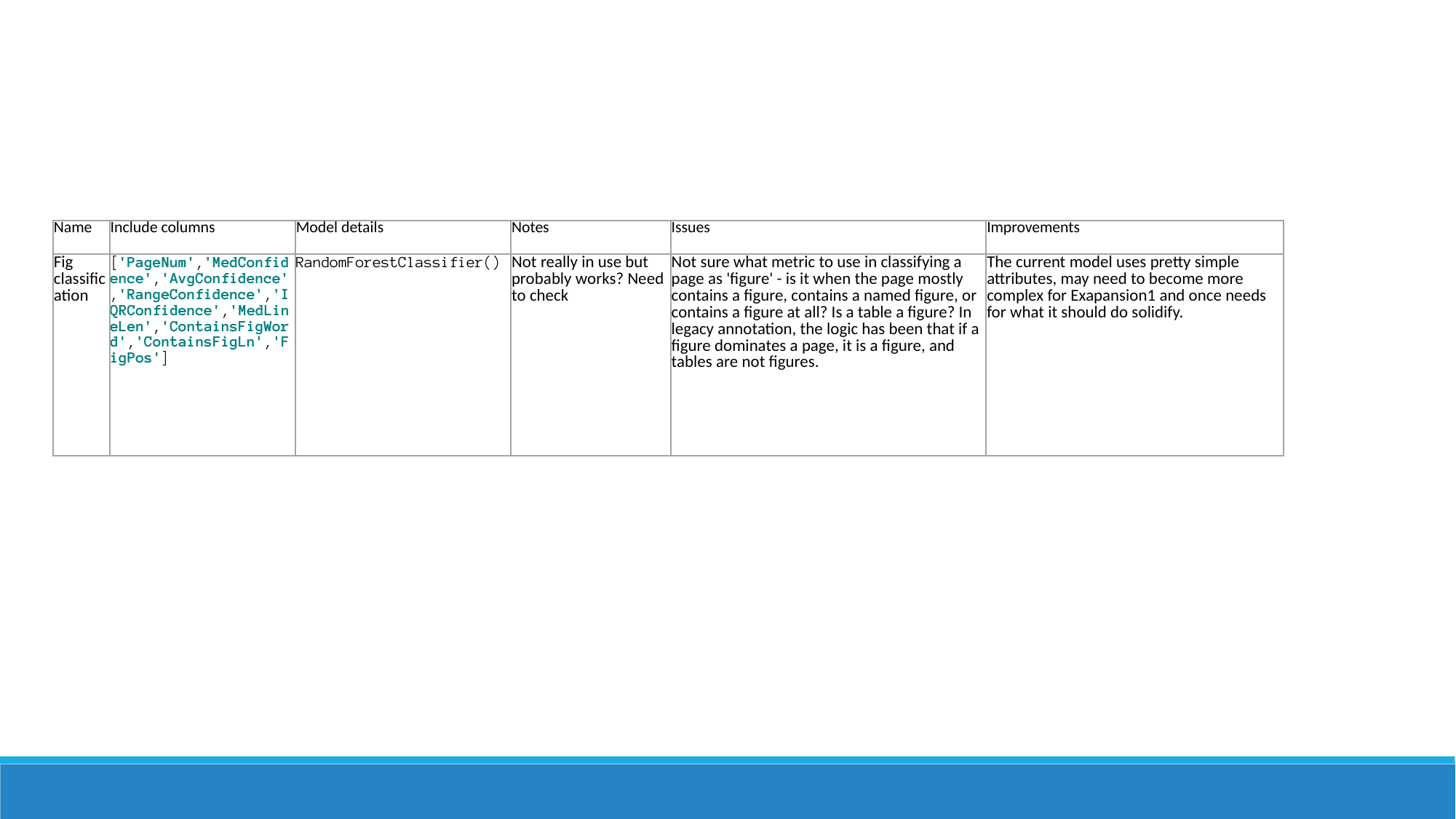

| Name | Include columns | Model details | Notes | Issues | Improvements |
| --- | --- | --- | --- | --- | --- |
| Fig classification | ['PageNum','MedConfidence','AvgConfidence','RangeConfidence','IQRConfidence','MedLineLen','ContainsFigWord','ContainsFigLn','FigPos'] | RandomForestClassifier() | Not really in use but probably works? Need to check | Not sure what metric to use in classifying a page as 'figure' - is it when the page mostly contains a figure, contains a named figure, or contains a figure at all? Is a table a figure? In legacy annotation, the logic has been that if a figure dominates a page, it is a figure, and tables are not figures. | The current model uses pretty simple attributes, may need to become more complex for Exapansion1 and once needs for what it should do solidify. |